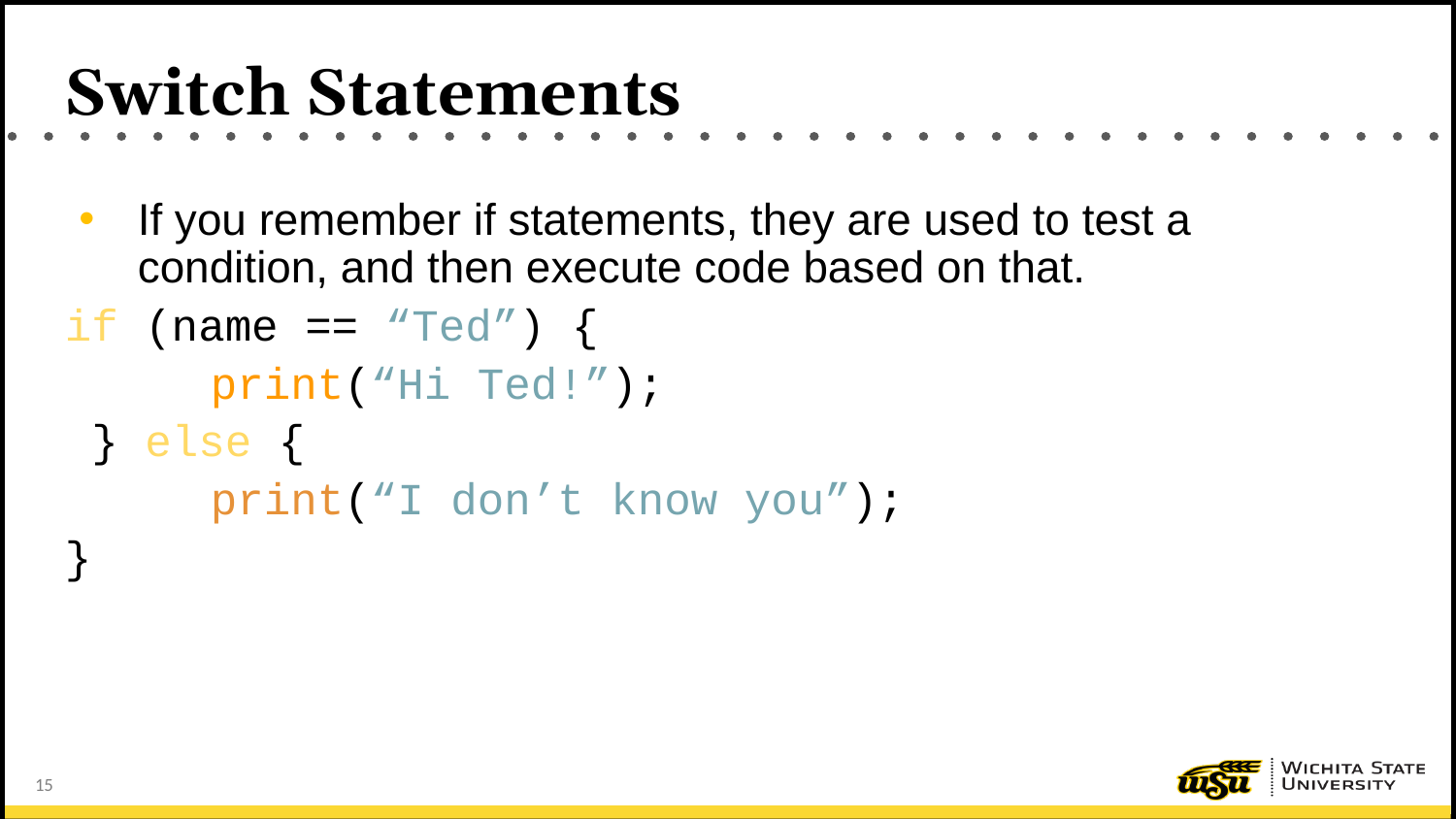

# Switch Statements
If you remember if statements, they are used to test a condition, and then execute code based on that.
if (name == “Ted”) {
	print(“Hi Ted!”);
 } else {
	print(“I don’t know you”);
}